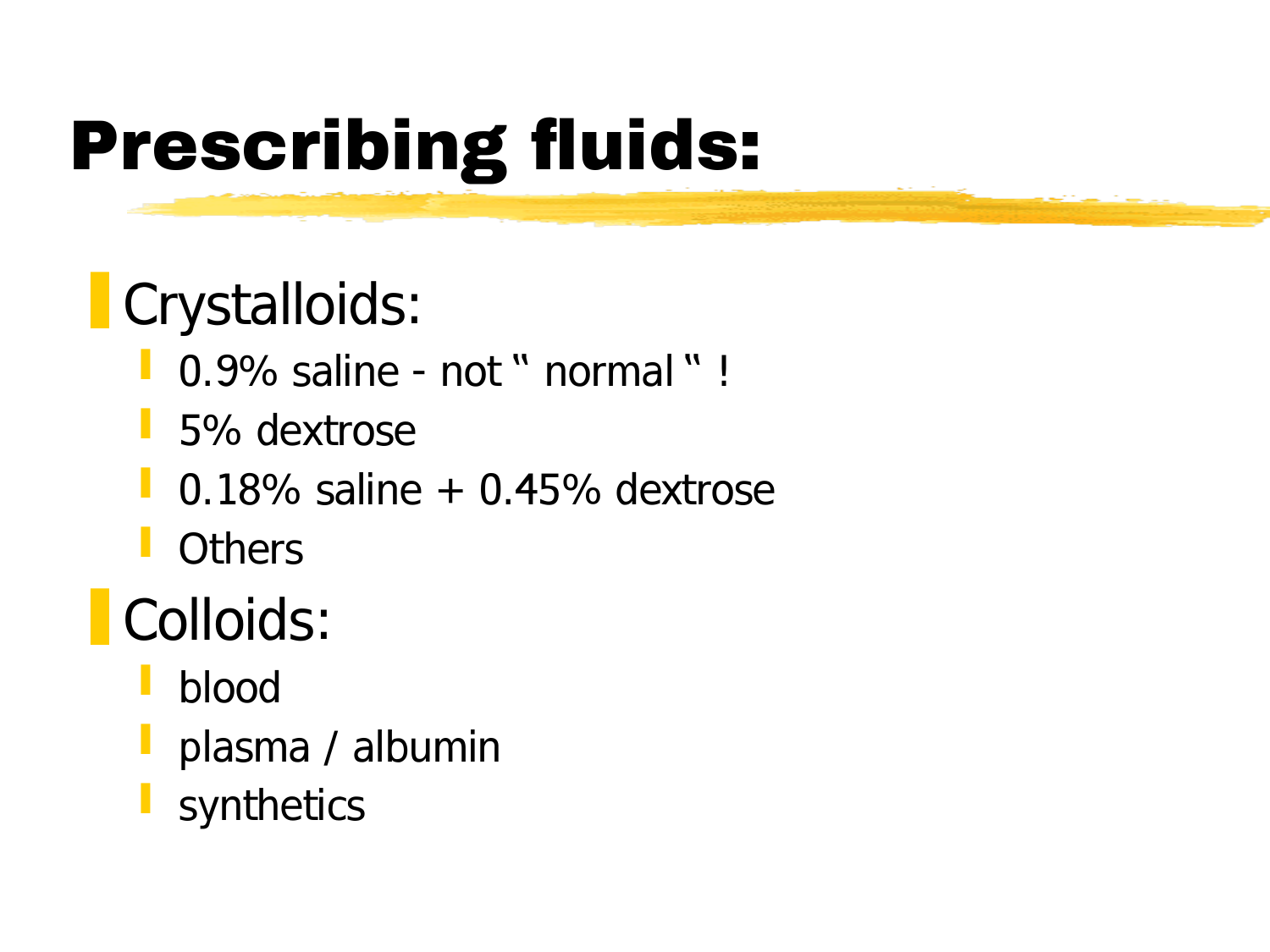

# Prescribing fluids:
Crystalloids:
0.9% saline - not “ normal “ !
5% dextrose
0.18% saline + 0.45% dextrose
Others
Colloids:
blood
plasma / albumin
synthetics